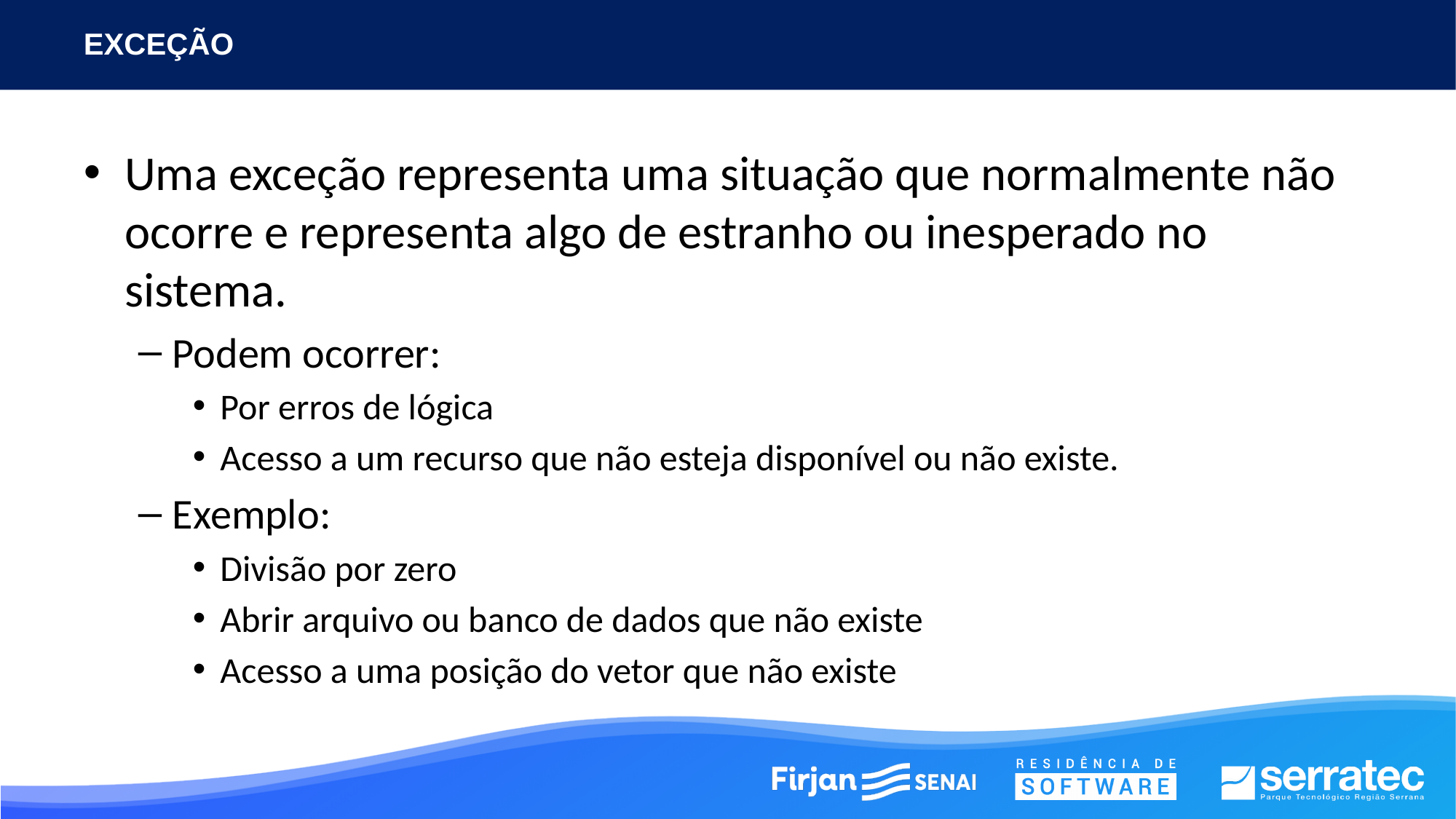

# EXCEÇÃO
Uma exceção representa uma situação que normalmente não ocorre e representa algo de estranho ou inesperado no sistema.
Podem ocorrer:
Por erros de lógica
Acesso a um recurso que não esteja disponível ou não existe.
Exemplo:
Divisão por zero
Abrir arquivo ou banco de dados que não existe
Acesso a uma posição do vetor que não existe